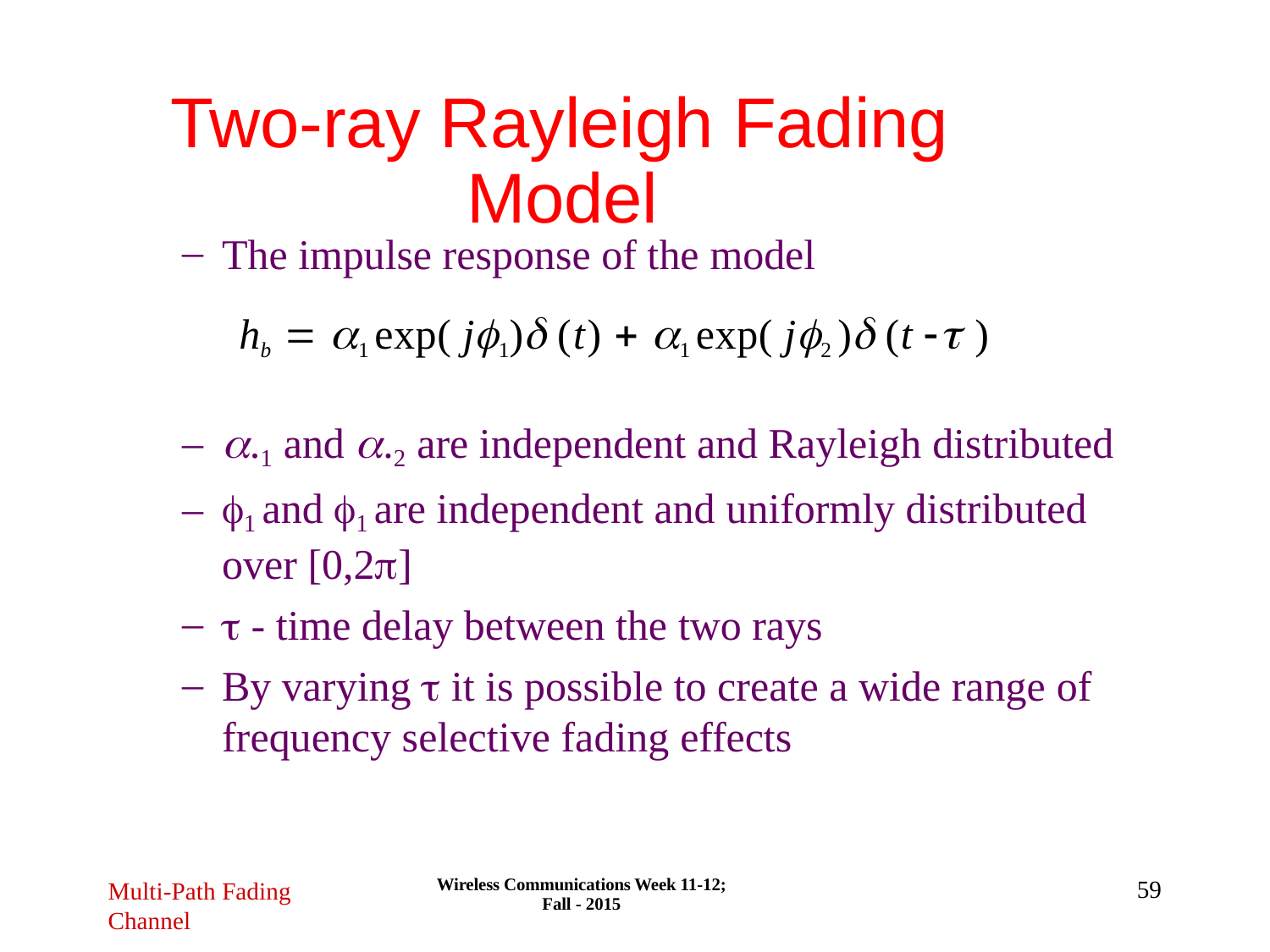

# Two-ray Rayleigh Fading
Model
The impulse response of the model
hb  = α1 exp( jφ1)δ (t) + α1 exp( jφ2 )δ (t −τ )

α.1  and α.2  are independent and Rayleigh distributed
φ1 and φ1 are independent and uniformly distributed  over [0,2π]
τ - time delay between the two rays
By varying τ it is possible to create a wide range of
frequency selective fading effects

Wireless Communications Week 11-12; Fall - 2015
59
Multi-Path Fading
Channel